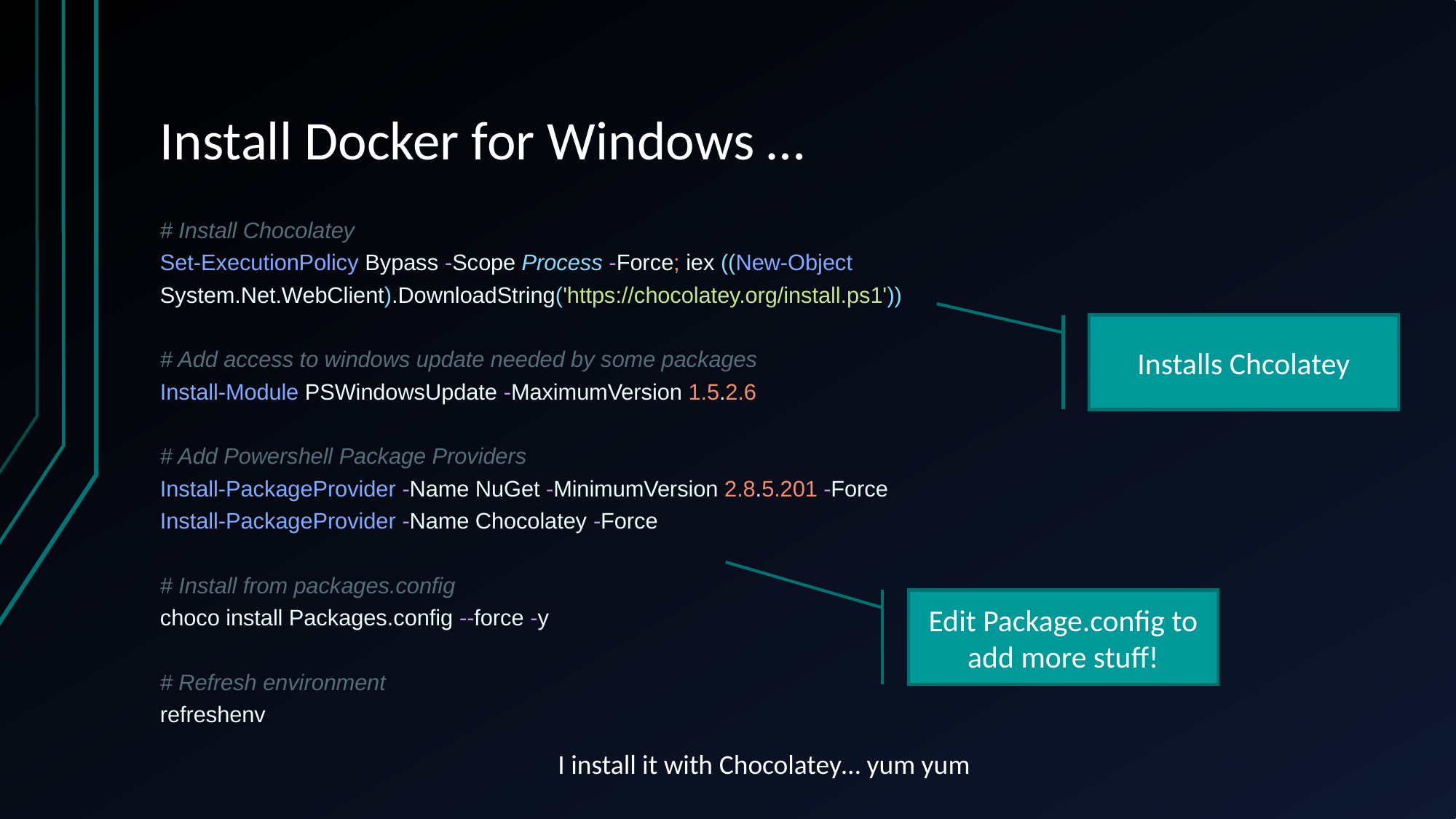

# Install Docker for Windows …
# Install Chocolatey
Set-ExecutionPolicy Bypass -Scope Process -Force; iex ((New-Object System.Net.WebClient).DownloadString('https://chocolatey.org/install.ps1'))
# Add access to windows update needed by some packages
Install-Module PSWindowsUpdate -MaximumVersion 1.5.2.6
# Add Powershell Package Providers
Install-PackageProvider -Name NuGet -MinimumVersion 2.8.5.201 -Force
Install-PackageProvider -Name Chocolatey -Force
# Install from packages.config
choco install Packages.config --force -y
# Refresh environment
refreshenv

Installs Chcolatey
Edit Package.config to add more stuff!
I install it with Chocolatey… yum yum